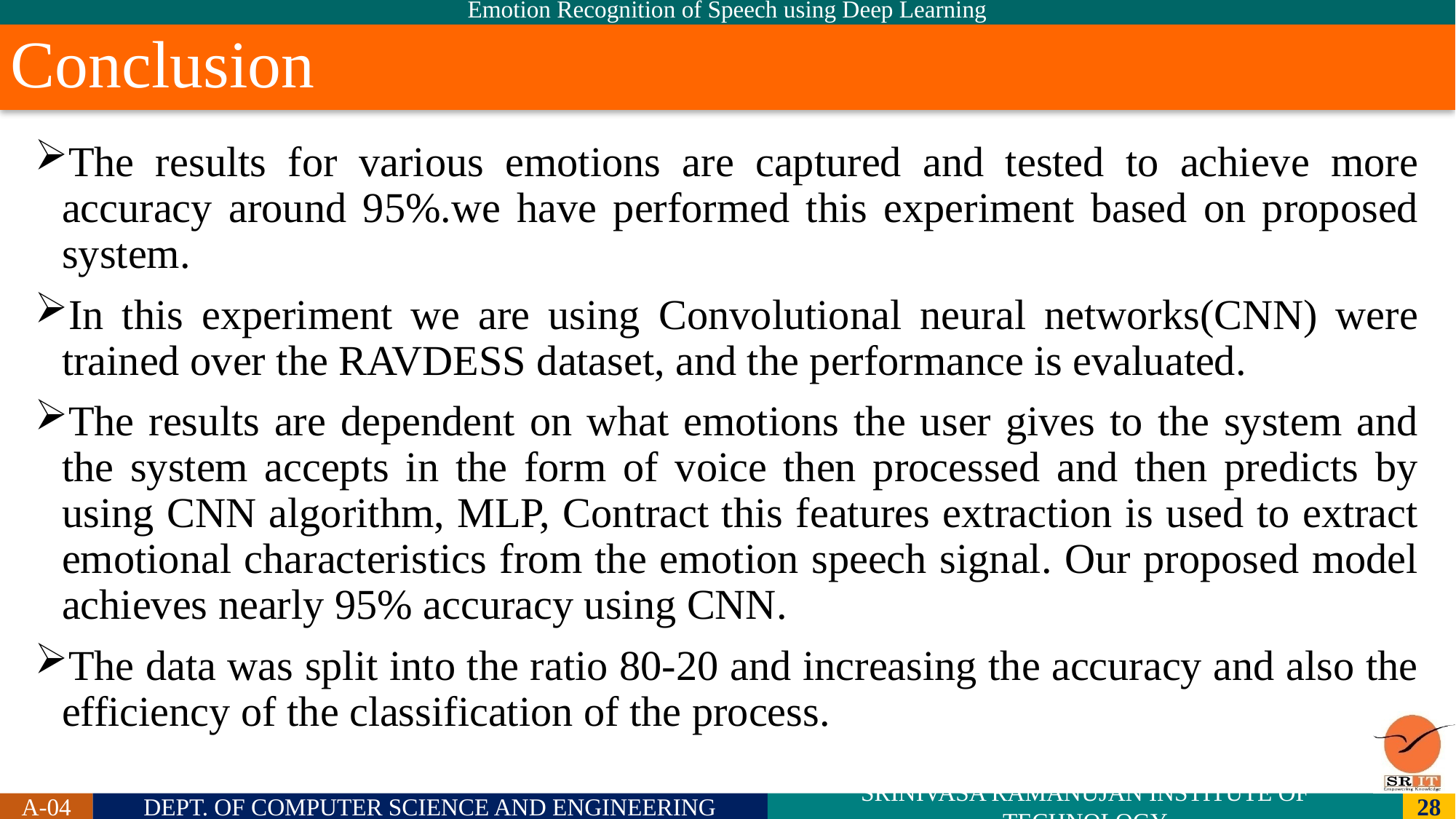

# Conclusion
The results for various emotions are captured and tested to achieve more accuracy around 95%.we have performed this experiment based on proposed system.
In this experiment we are using Convolutional neural networks(CNN) were trained over the RAVDESS dataset, and the performance is evaluated.
The results are dependent on what emotions the user gives to the system and the system accepts in the form of voice then processed and then predicts by using CNN algorithm, MLP, Contract this features extraction is used to extract emotional characteristics from the emotion speech signal. Our proposed model achieves nearly 95% accuracy using CNN.
The data was split into the ratio 80-20 and increasing the accuracy and also the efficiency of the classification of the process.